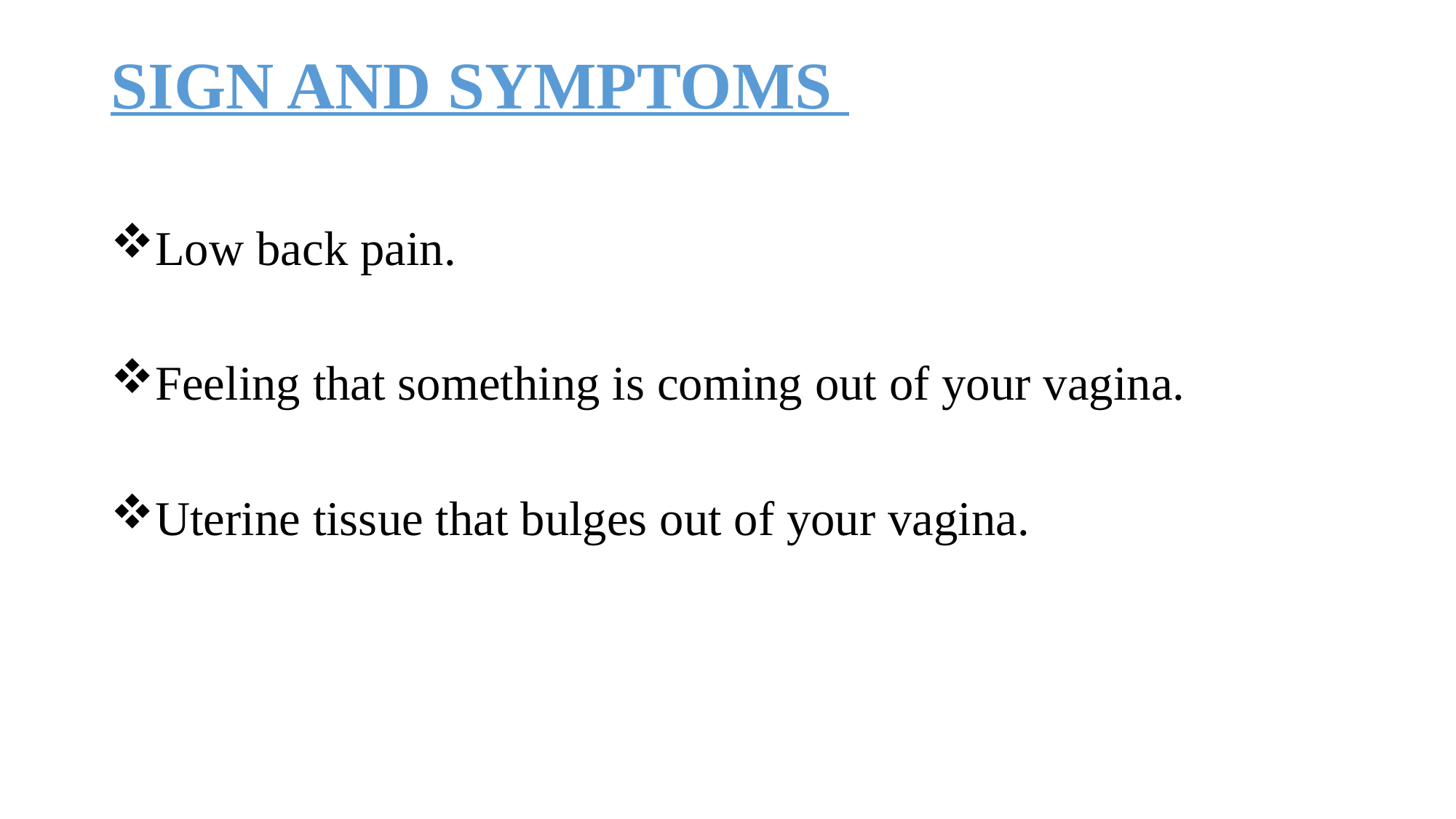

# SIGN AND SYMPTOMS
Low back pain.

Feeling that something is coming out of your vagina.

Uterine tissue that bulges out of your vagina.